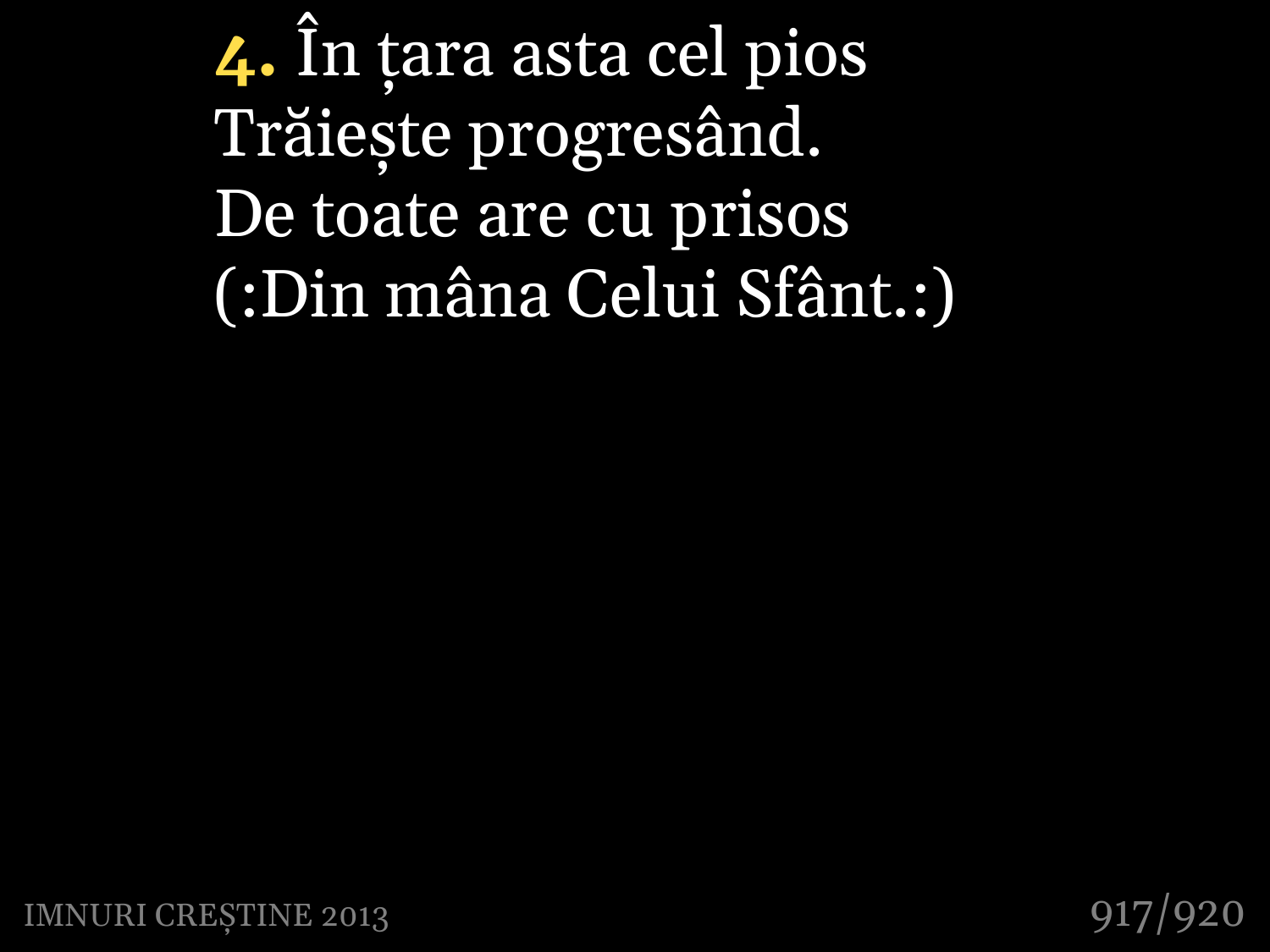

4. În țara asta cel pios
Trăiește progresând.
De toate are cu prisos
(:Din mâna Celui Sfânt.:)
917/920
IMNURI CREȘTINE 2013